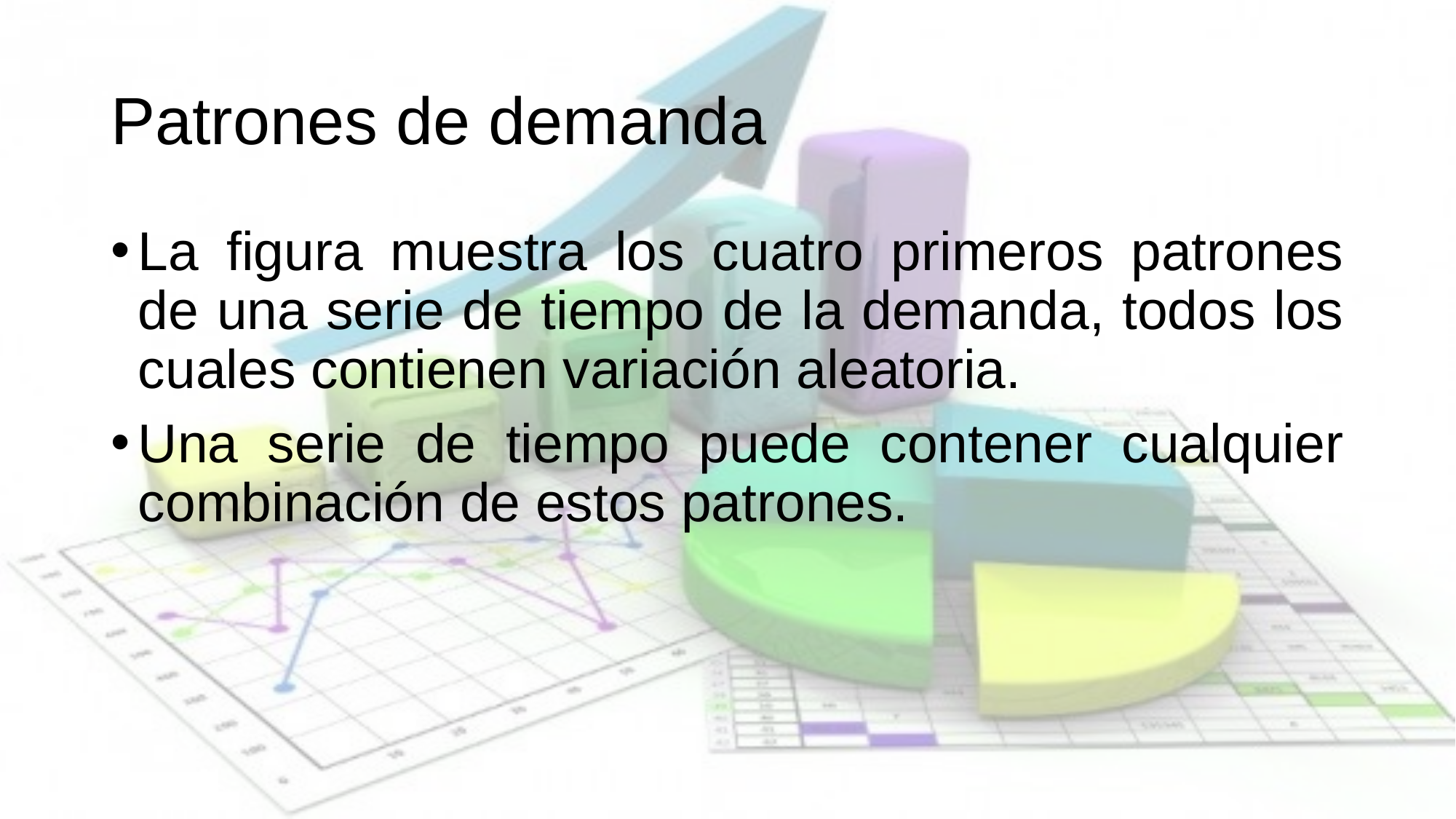

# Patrones de demanda
La figura muestra los cuatro primeros patrones de una serie de tiempo de la demanda, todos los cuales contienen variación aleatoria.
Una serie de tiempo puede contener cualquier combinación de estos patrones.